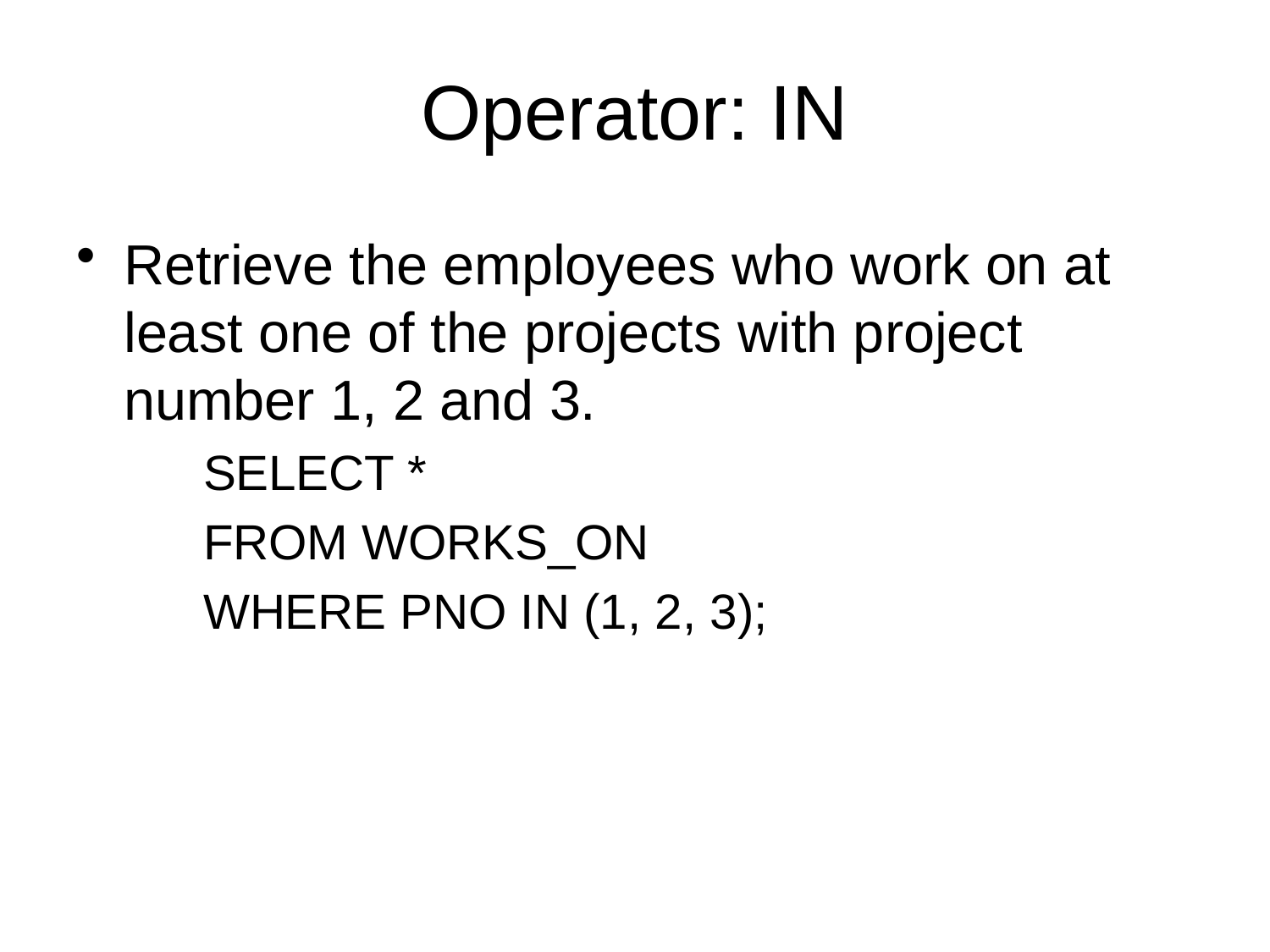

# Operator: IN
Retrieve the employees who work on at least one of the projects with project number 1, 2 and 3.
SELECT *
FROM WORKS_ON
WHERE PNO IN (1, 2, 3);